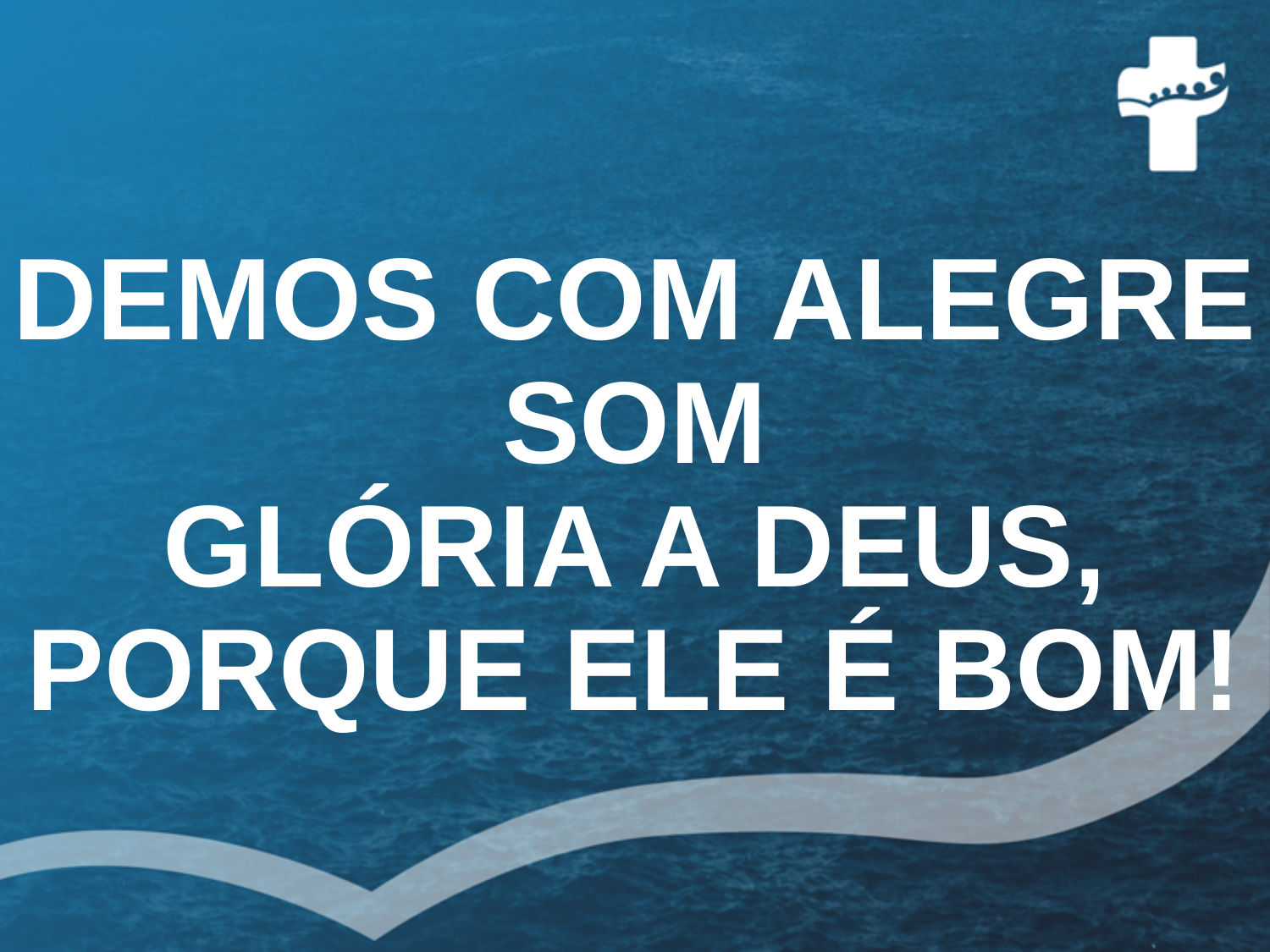

# DEMOS COM ALEGRE SOM GLÓRIA A DEUS, PORQUE ELE É BOM!